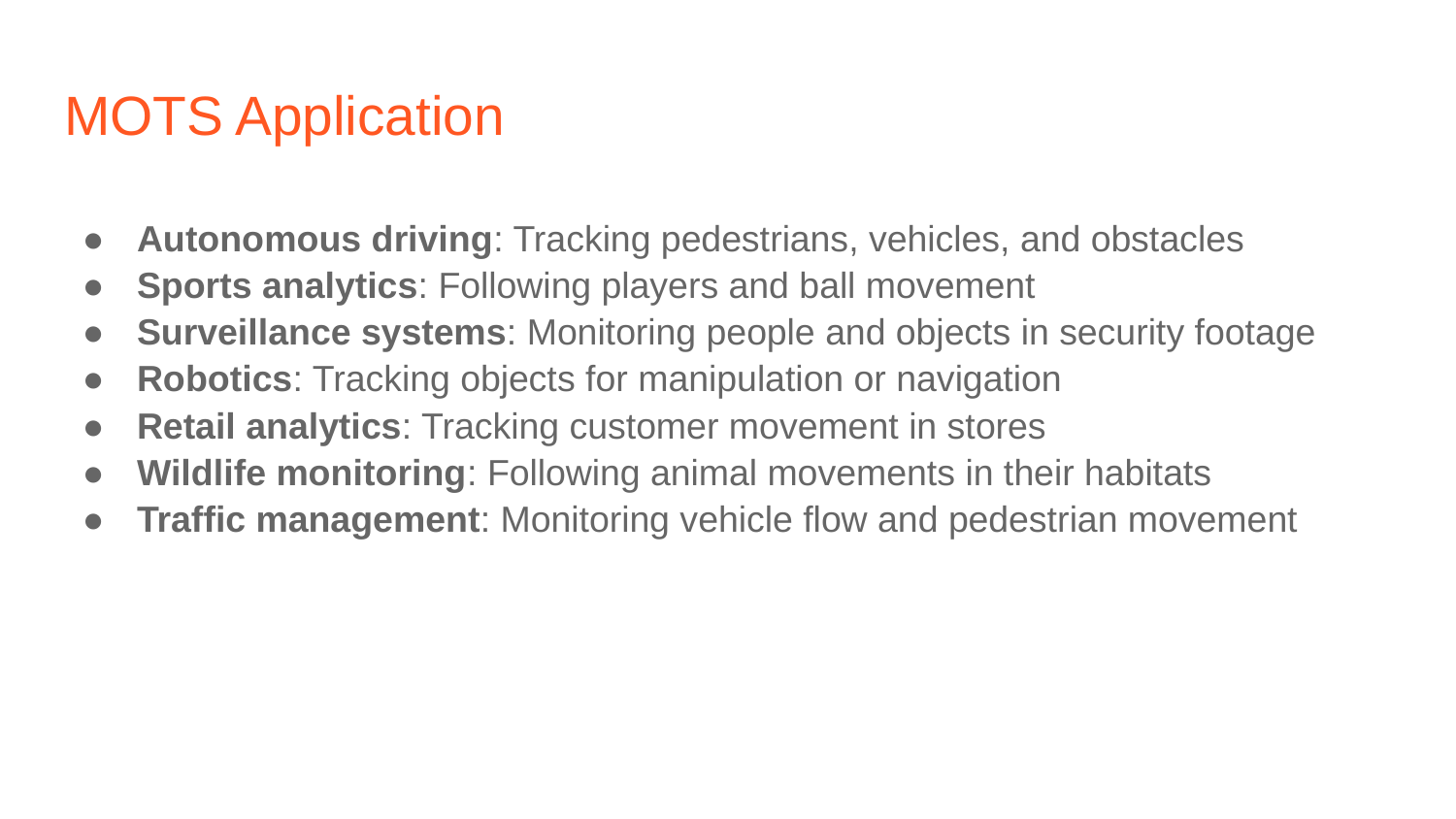

# MOTS Application
Autonomous driving: Tracking pedestrians, vehicles, and obstacles
Sports analytics: Following players and ball movement
Surveillance systems: Monitoring people and objects in security footage
Robotics: Tracking objects for manipulation or navigation
Retail analytics: Tracking customer movement in stores
Wildlife monitoring: Following animal movements in their habitats
Traffic management: Monitoring vehicle flow and pedestrian movement